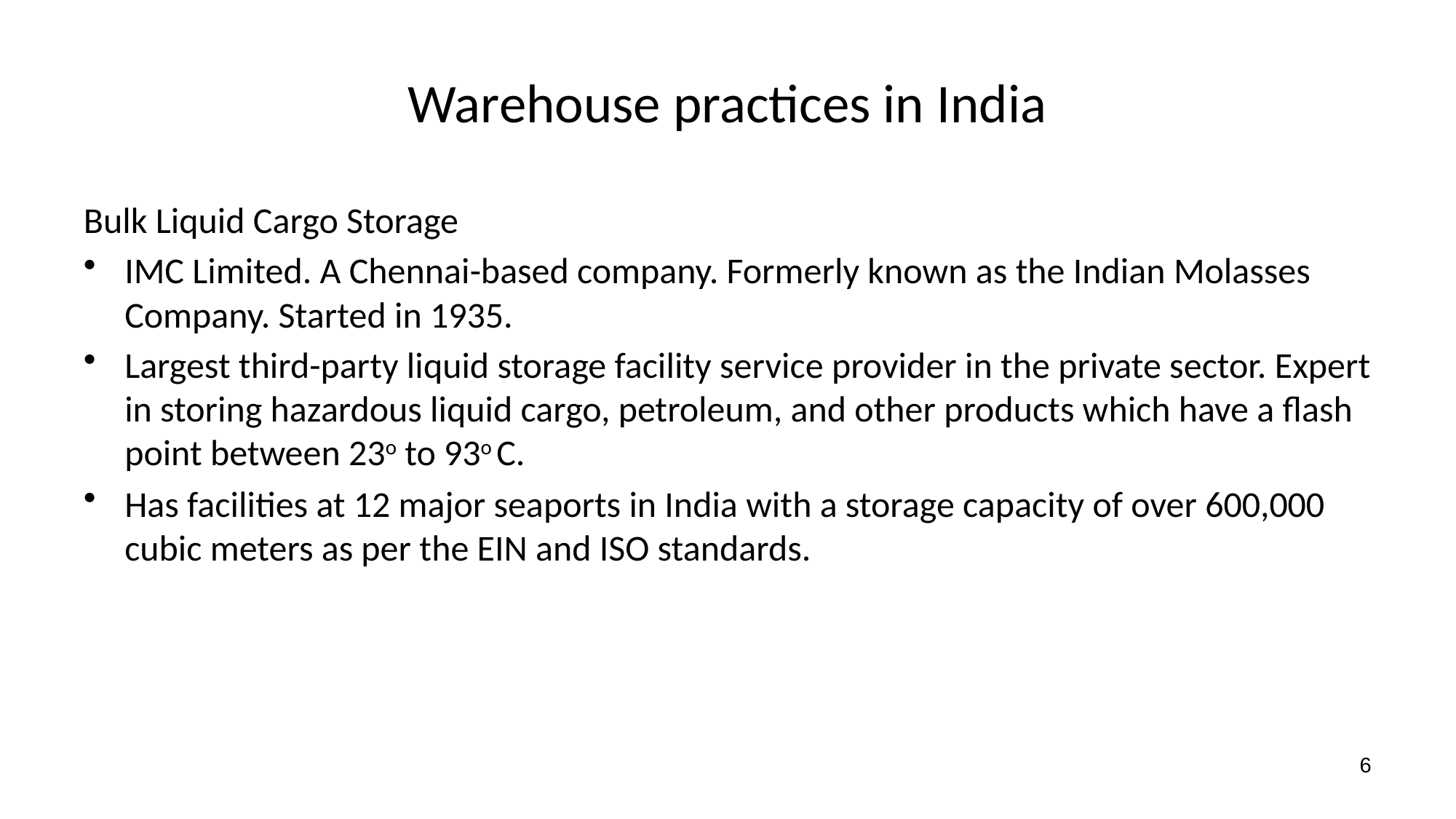

# Warehouse practices in India
Bulk Liquid Cargo Storage
IMC Limited. A Chennai-based company. Formerly known as the Indian Molasses Company. Started in 1935.
Largest third-party liquid storage facility service provider in the private sector. Expert in storing hazardous liquid cargo, petroleum, and other products which have a flash point between 23o to 93o C.
Has facilities at 12 major seaports in India with a storage capacity of over 600,000 cubic meters as per the EIN and ISO standards.
6